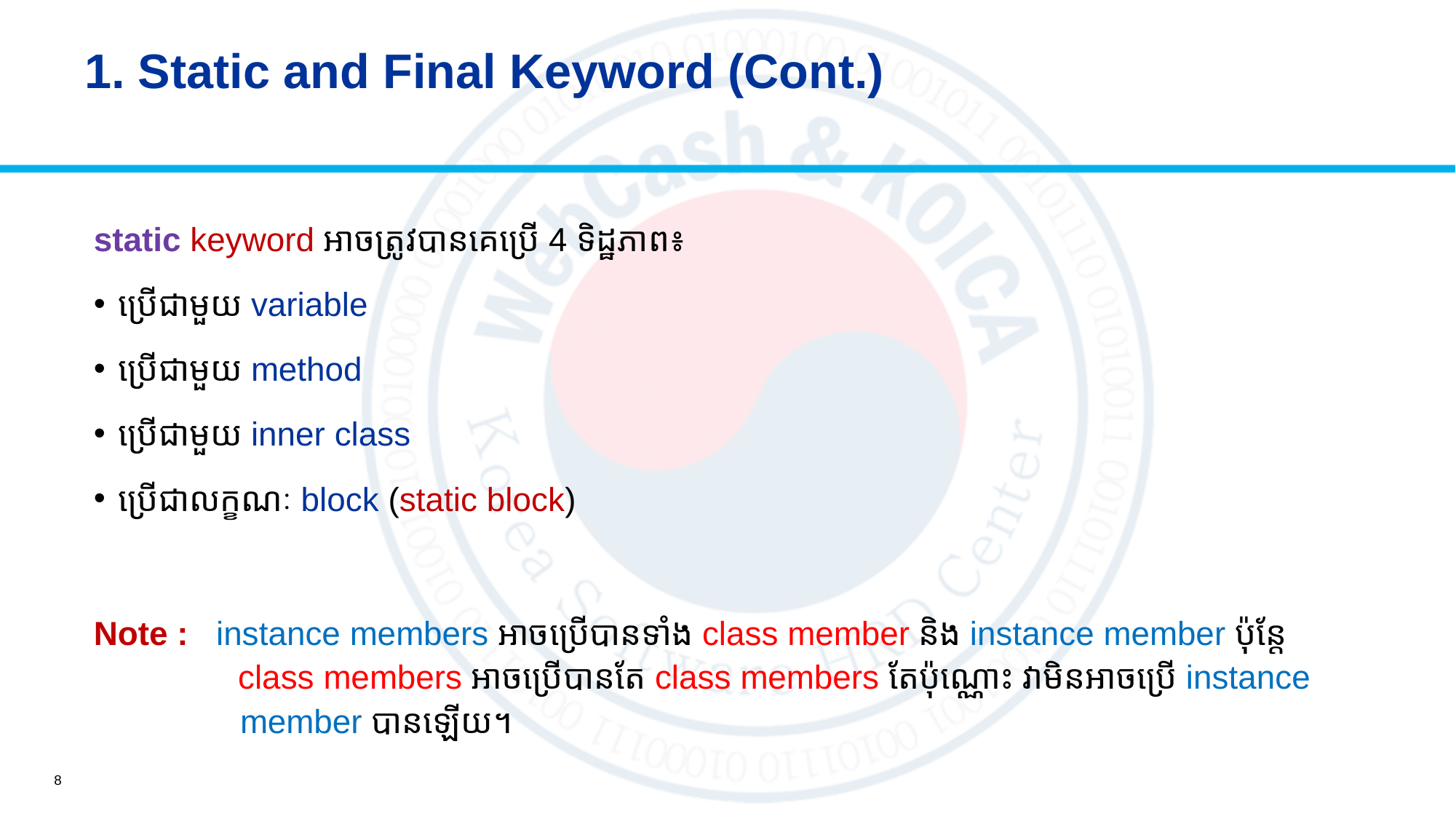

# 1. Static and Final Keyword (Cont.)
static keyword អាចត្រូវបានគេប្រើ 4 ទិដ្ឋភាព៖
ប្រើជាមួយ variable
ប្រើជាមួយ method
ប្រើជាមួយ inner class
ប្រើជាលក្ខណៈ block (static block)

Note :   instance members អាចប្រើបានទាំង class member និង instance member ប៉ុន្តែ		    class members អាចប្រើបានតែ class members តែប៉ុណ្ណោះ វាមិនអាចប្រើ instance 	    member បានឡើយ។

8